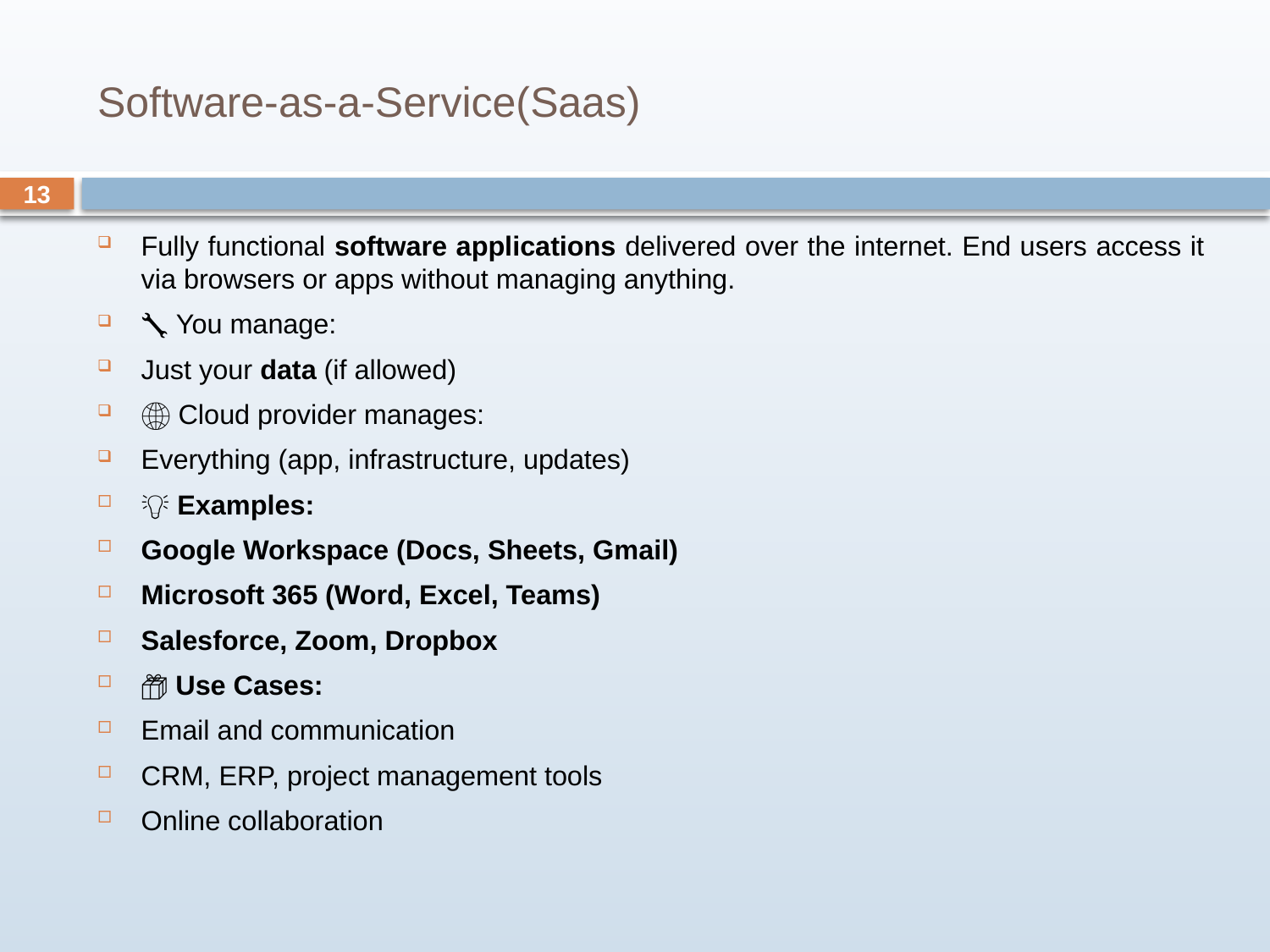

# Software-as-a-Service(Saas)
13
Fully functional software applications delivered over the internet. End users access it via browsers or apps without managing anything.
🔧 You manage:
Just your data (if allowed)
🌐 Cloud provider manages:
Everything (app, infrastructure, updates)
💡 Examples:
Google Workspace (Docs, Sheets, Gmail)
Microsoft 365 (Word, Excel, Teams)
Salesforce, Zoom, Dropbox
📦 Use Cases:
Email and communication
CRM, ERP, project management tools
Online collaboration